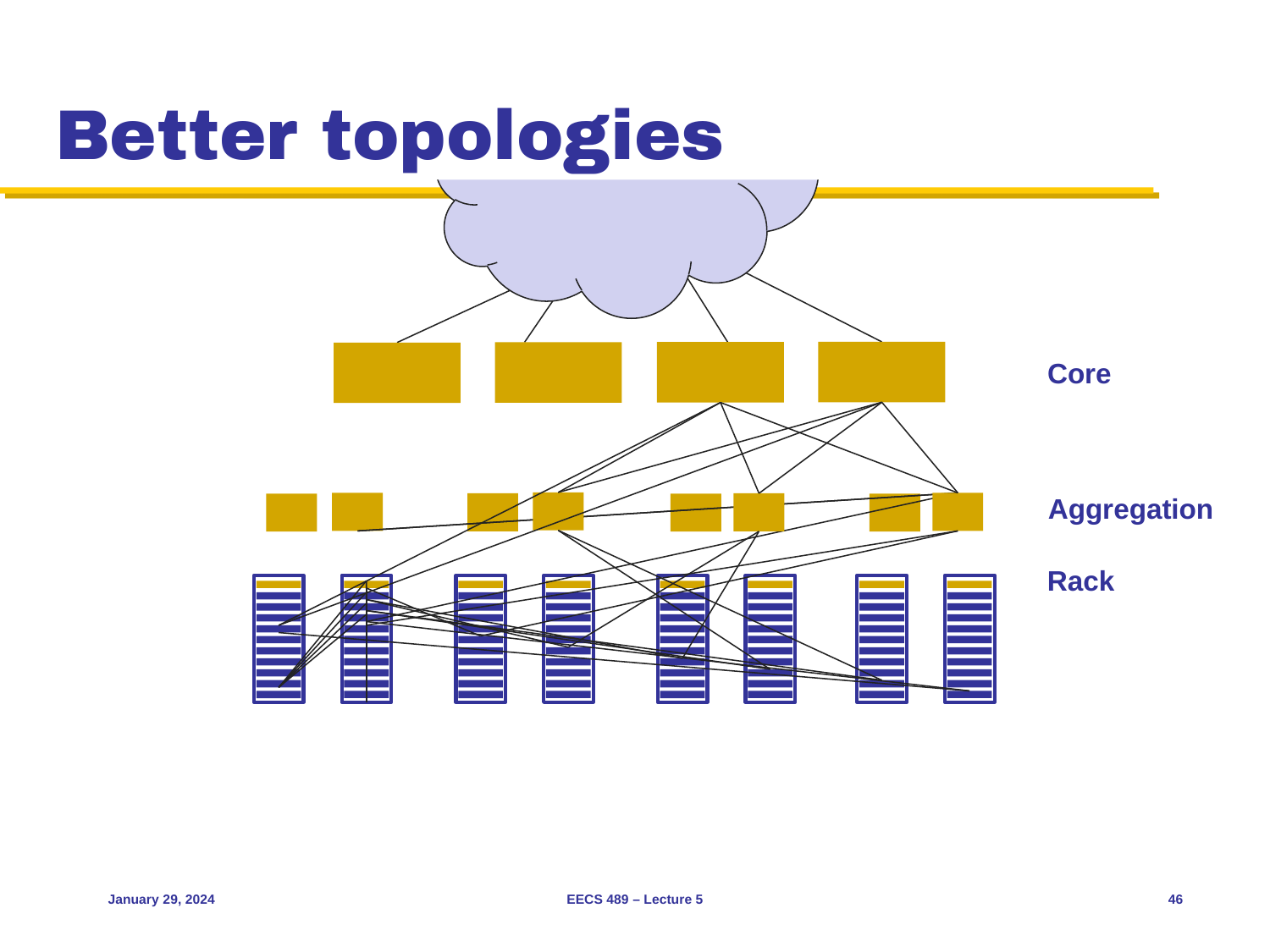

# Better topologies

Core
Aggregation

Rack

January 29, 2024
EECS 489 – Lecture 5
46